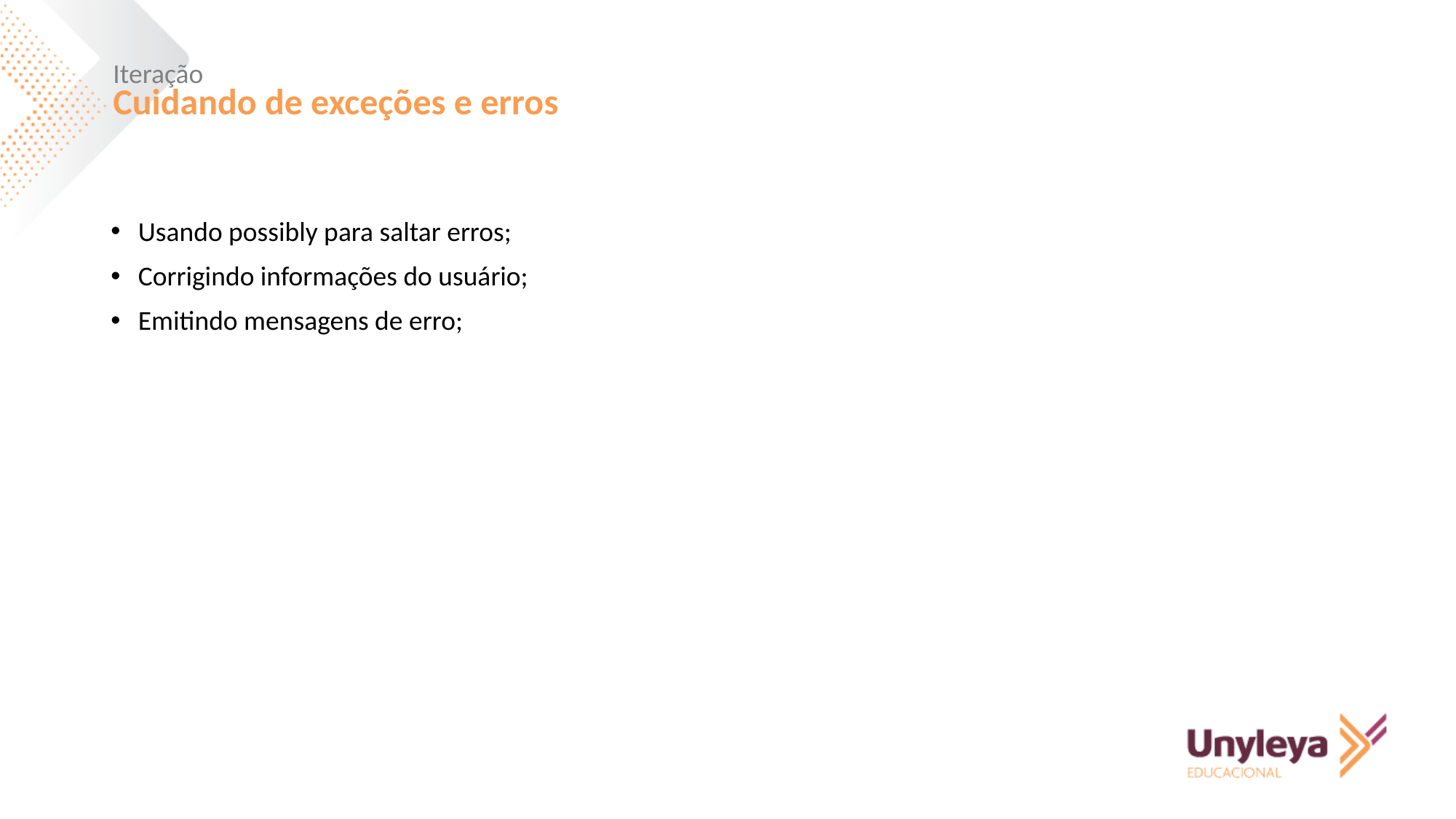

Iteração
Cuidando de exceções e erros
Usando possibly para saltar erros;
Corrigindo informações do usuário;
Emitindo mensagens de erro;